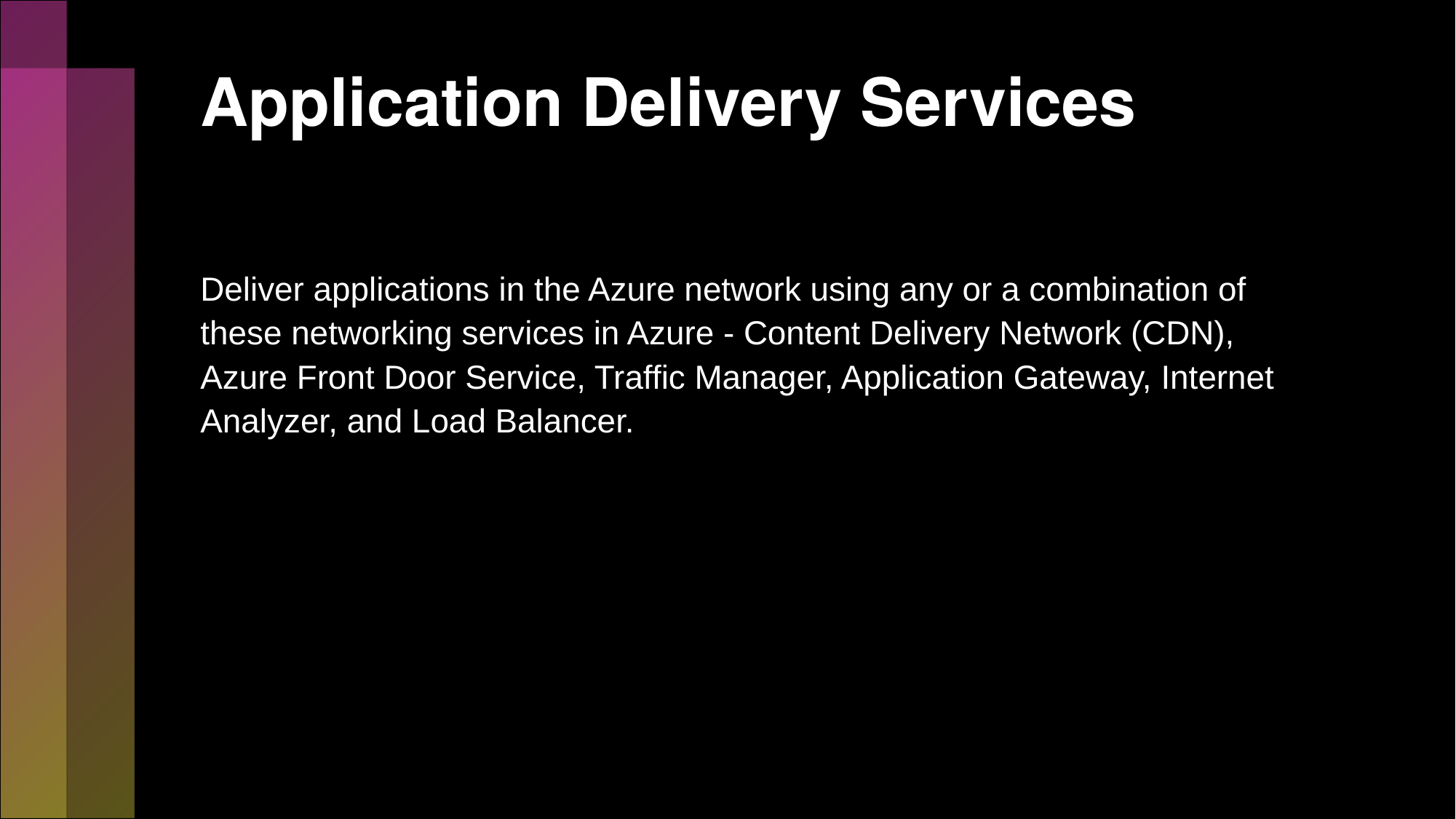

# Application Delivery Services
Deliver applications in the Azure network using any or a combination of these networking services in Azure - Content Delivery Network (CDN), Azure Front Door Service, Traffic Manager, Application Gateway, Internet Analyzer, and Load Balancer.